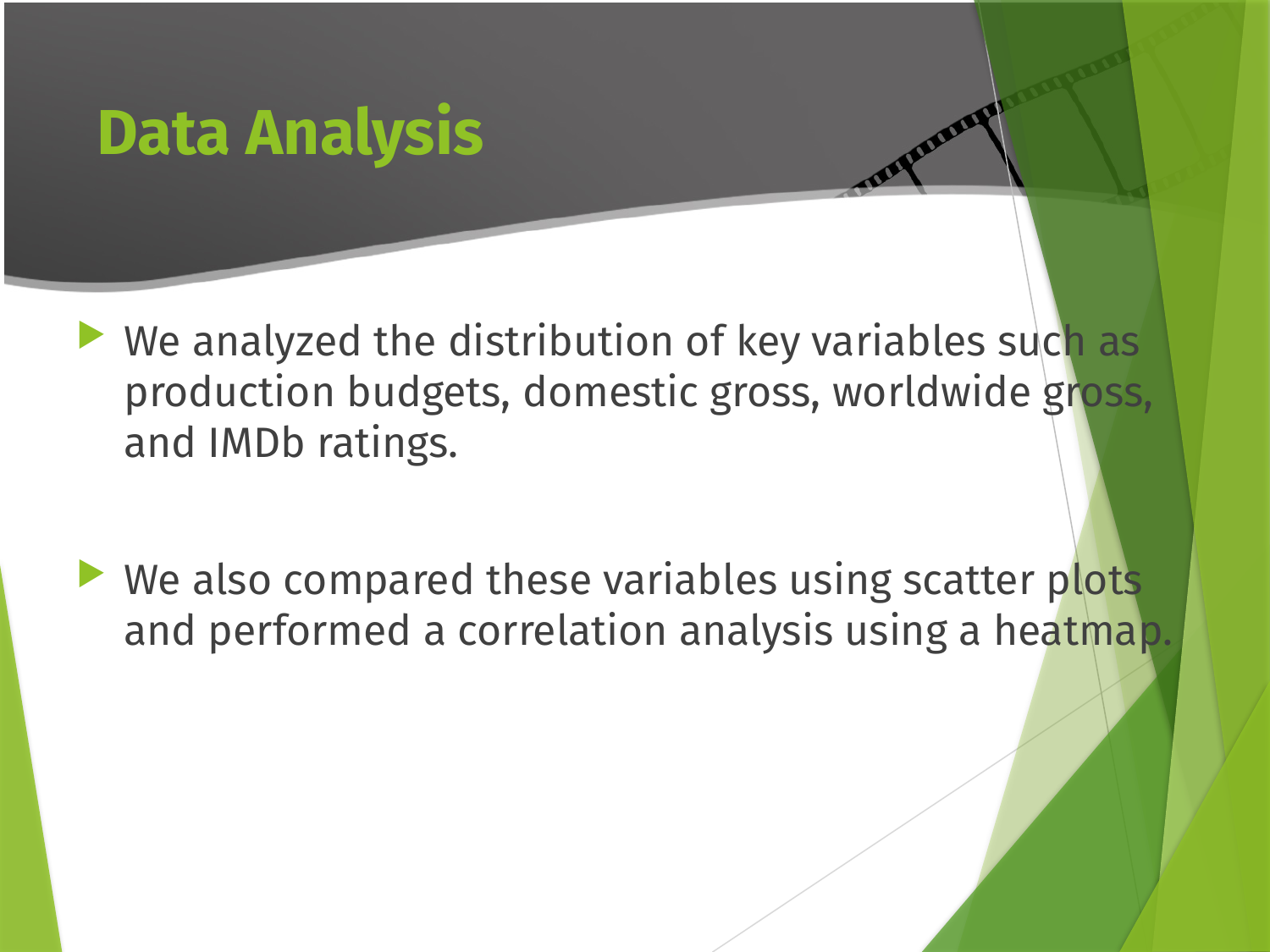

# Data Analysis
We analyzed the distribution of key variables such as production budgets, domestic gross, worldwide gross, and IMDb ratings.

We also compared these variables using scatter plots and performed a correlation analysis using a heatmap.